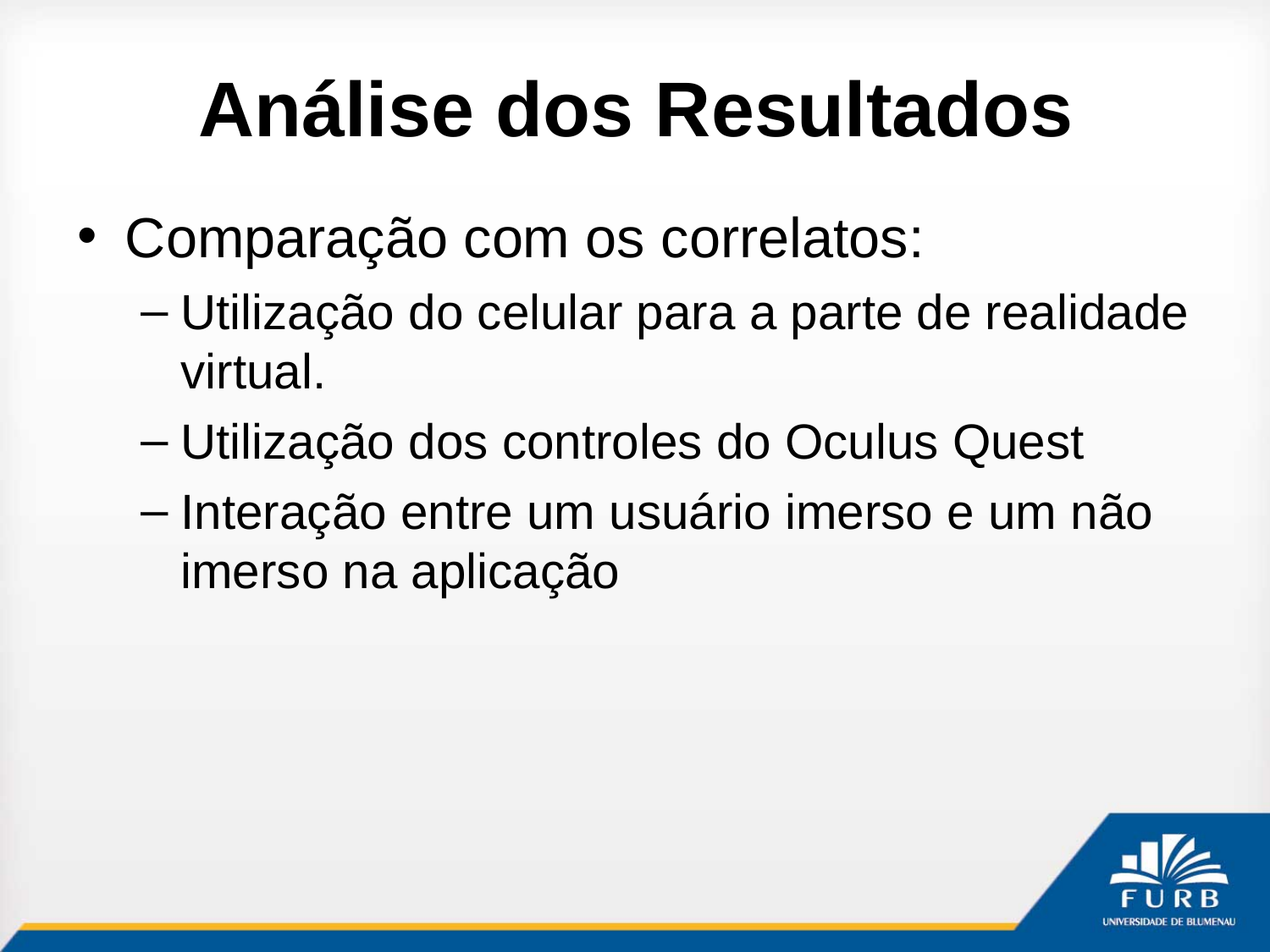

# Análise dos Resultados
Comparação com os correlatos:
Utilização do celular para a parte de realidade virtual.
Utilização dos controles do Oculus Quest
Interação entre um usuário imerso e um não imerso na aplicação